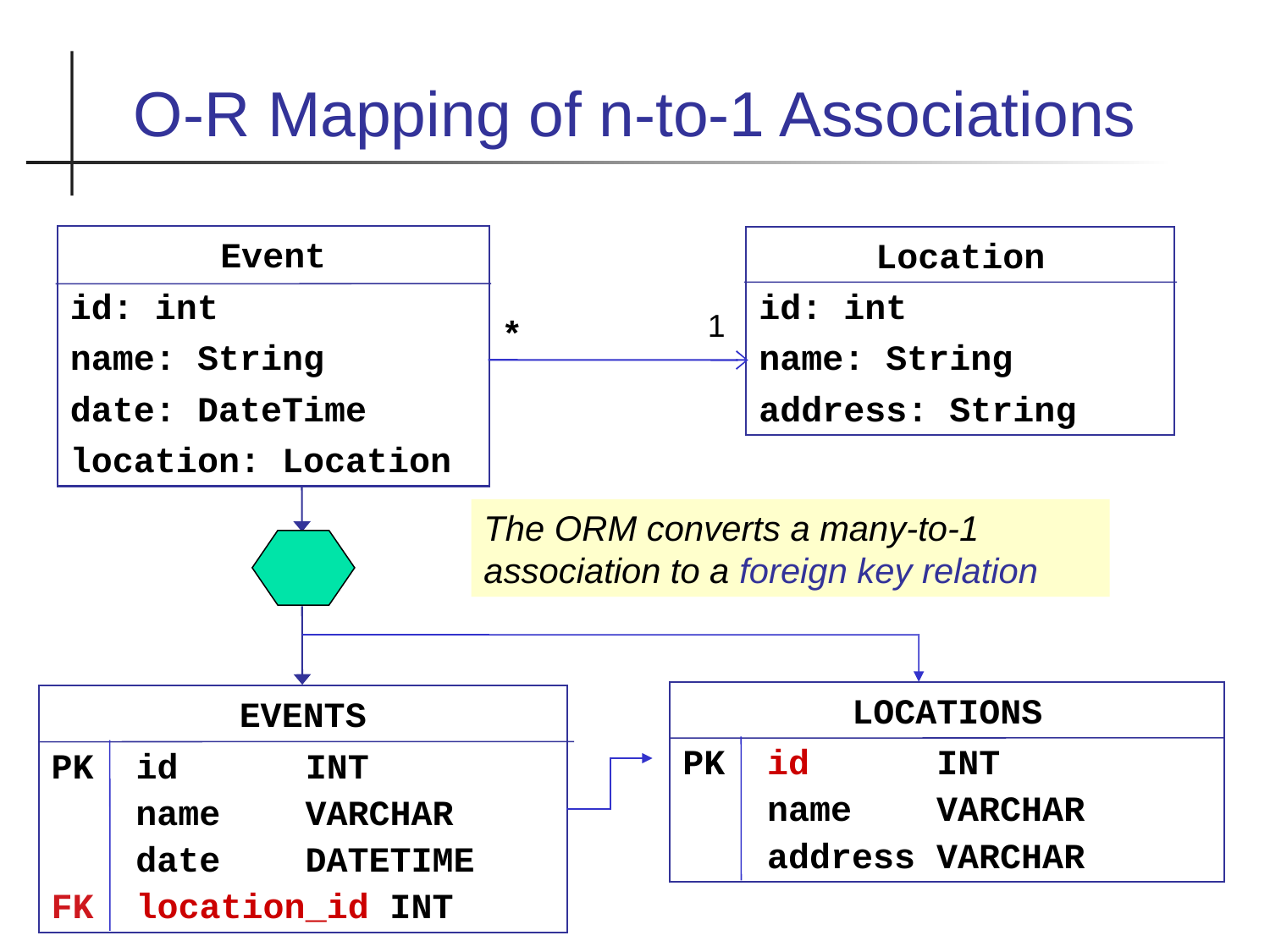

O-R Mapping of n-to-1 Associations
Event
id: int
name: String
date: DateTime
location: Location
Location
id: int
name: String
address: String

1
*

The ORM converts a many-to-1 association to a foreign key relation

LOCATIONS
PK  id      INT
    name    VARCHAR
    address VARCHAR
EVENTS
PK  id      INT
    name    VARCHAR
    date    DATETIME
FK  location_id INT